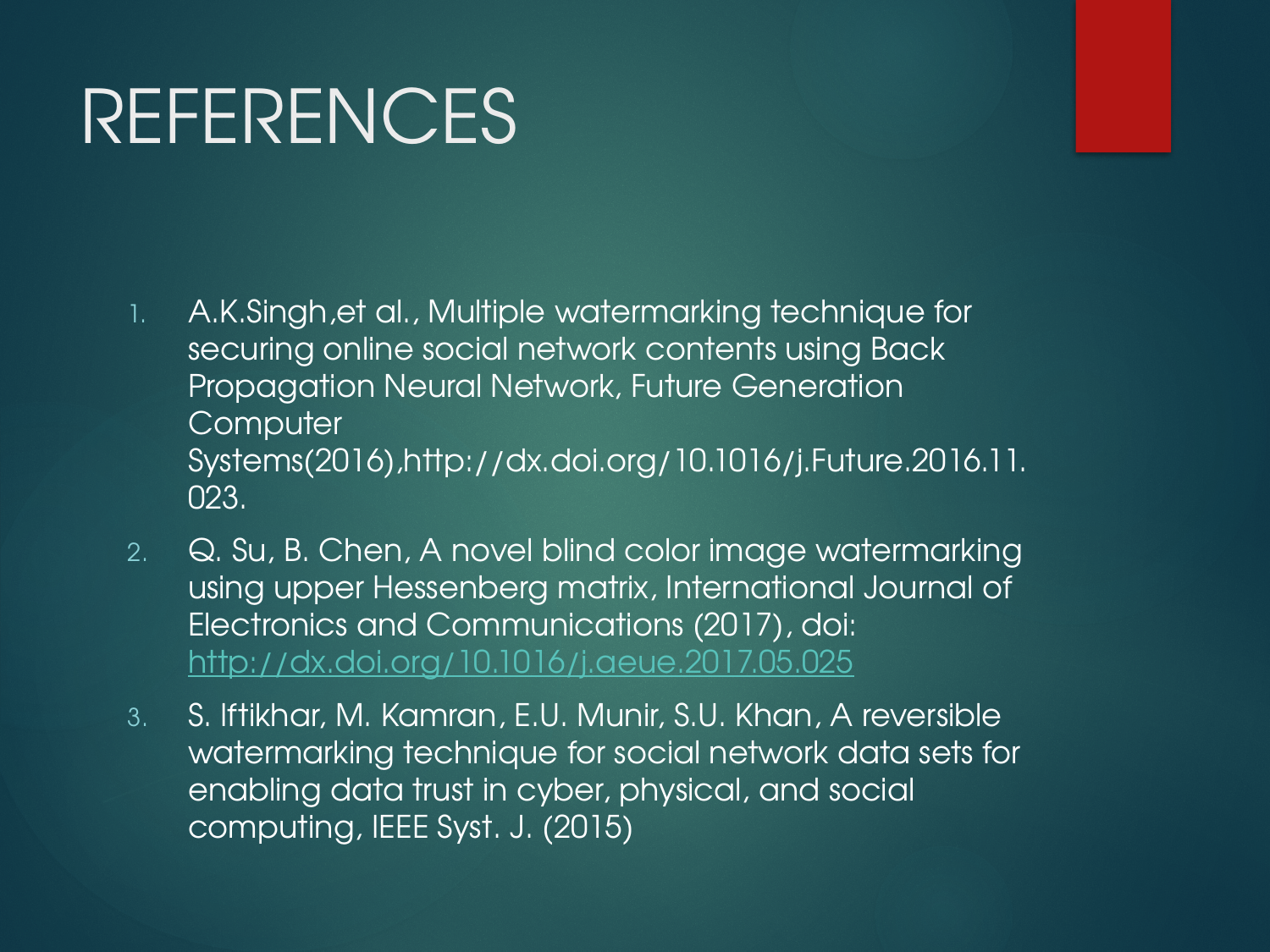

# REFERENCES
A.K.Singh,et al., Multiple watermarking technique for securing online social network contents using Back Propagation Neural Network, Future Generation Computer Systems(2016),http://dx.doi.org/10.1016/j.Future.2016.11.023.
Q. Su, B. Chen, A novel blind color image watermarking using upper Hessenberg matrix, International Journal of Electronics and Communications (2017), doi: http://dx.doi.org/10.1016/j.aeue.2017.05.025
S. Iftikhar, M. Kamran, E.U. Munir, S.U. Khan, A reversible watermarking technique for social network data sets for enabling data trust in cyber, physical, and social computing, IEEE Syst. J. (2015)